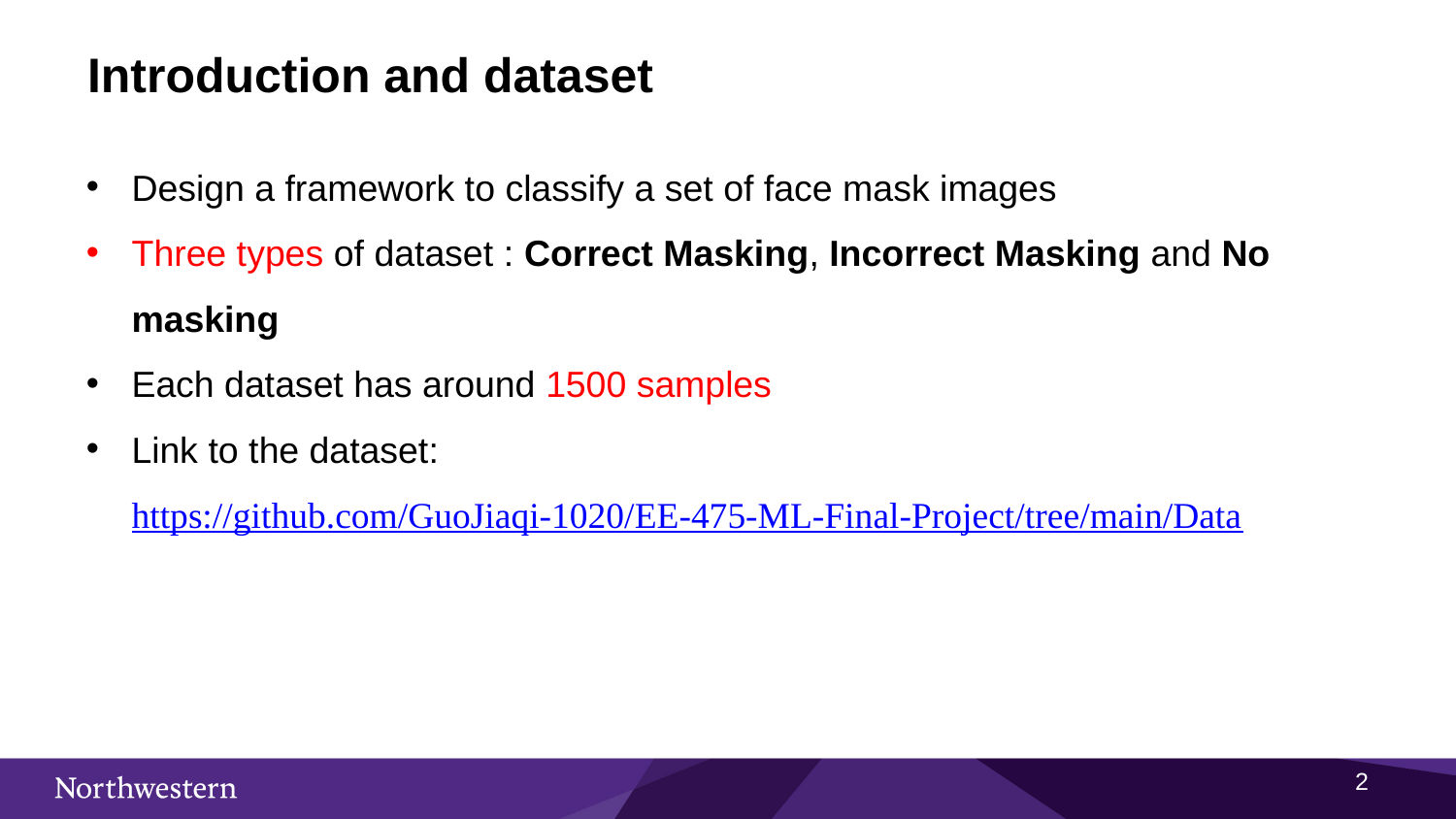

# Introduction and dataset
Design a framework to classify a set of face mask images
Three types of dataset : Correct Masking, Incorrect Masking and No masking
Each dataset has around 1500 samples
Link to the dataset: https://github.com/GuoJiaqi-1020/EE-475-ML-Final-Project/tree/main/Data

2